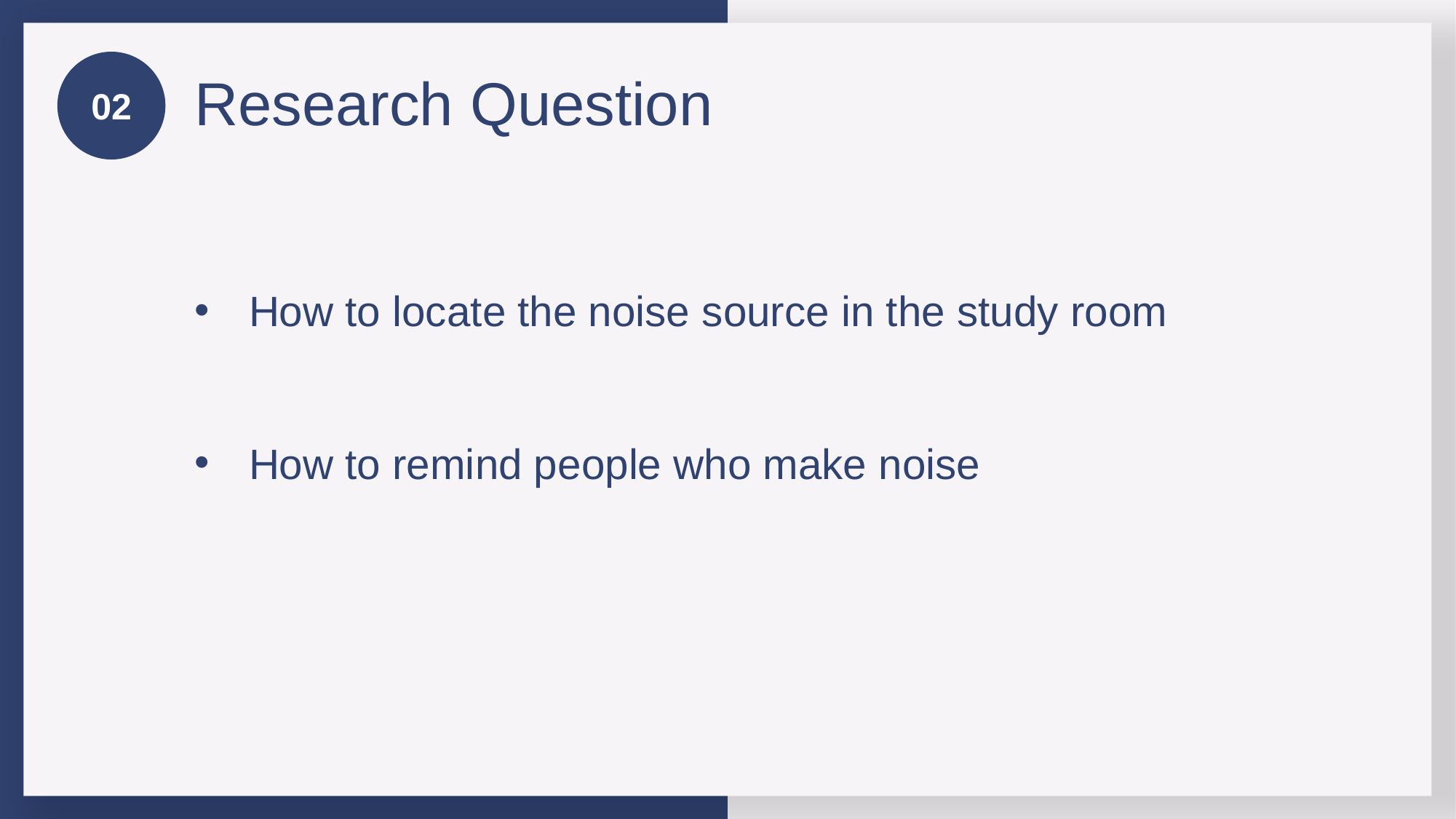

02
Research Question

How to locate the noise source in the study room

How to remind people who make noise